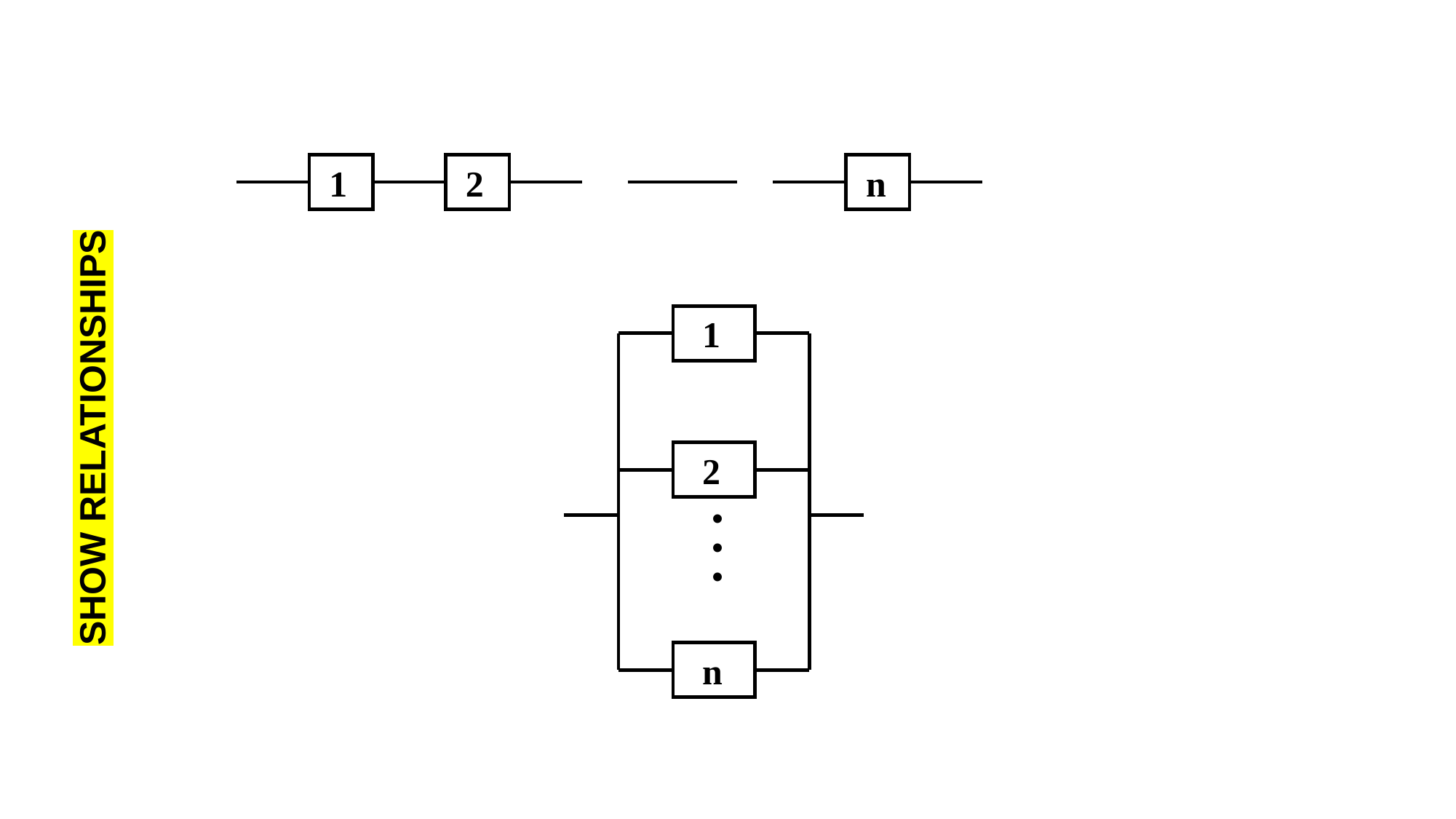

SHOW RELATIONSHIPS

 1
  2

 n
  1
  2

  n